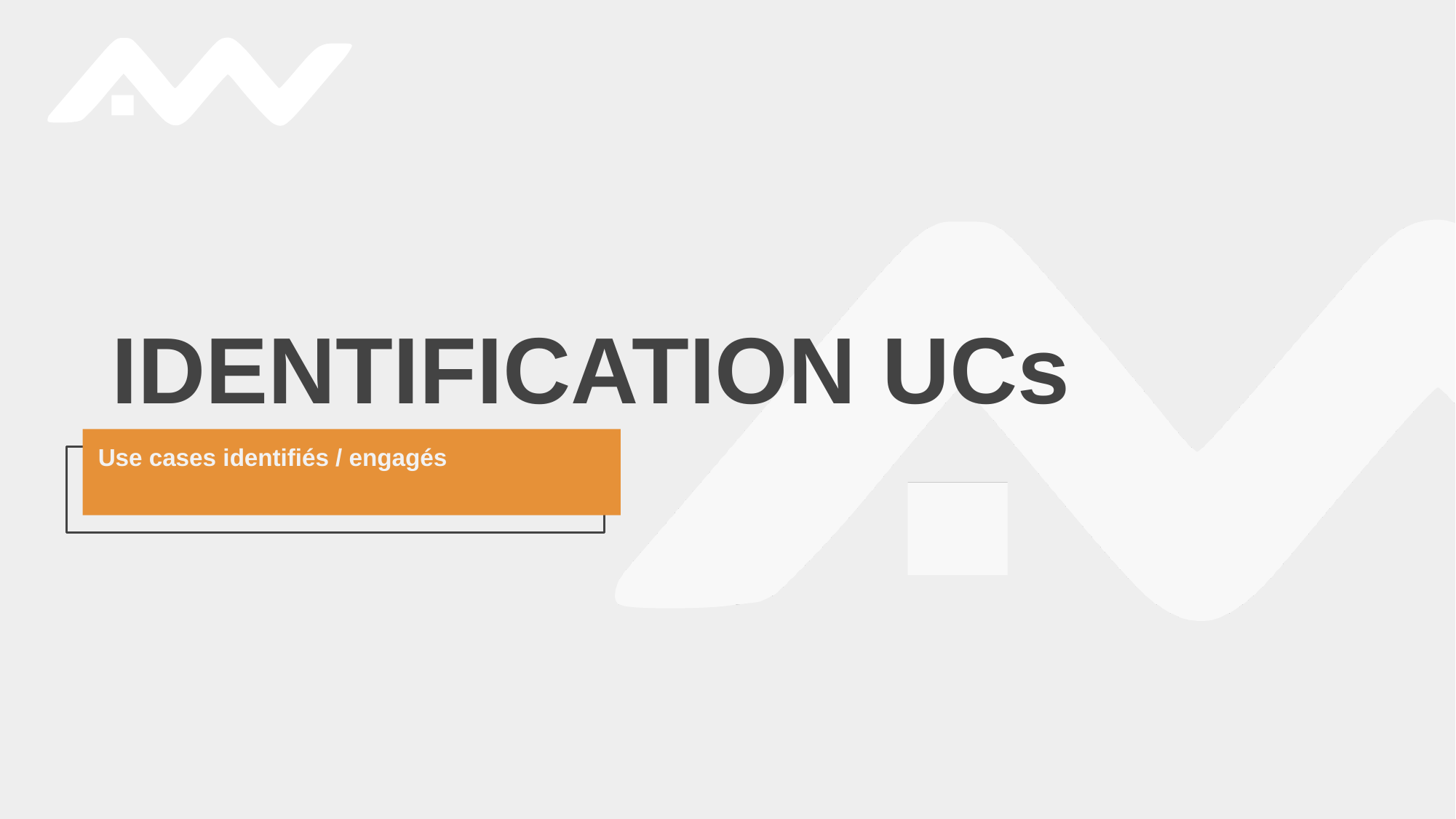

# IDENTIFICATION UCs
Use cases identifiés / engagés